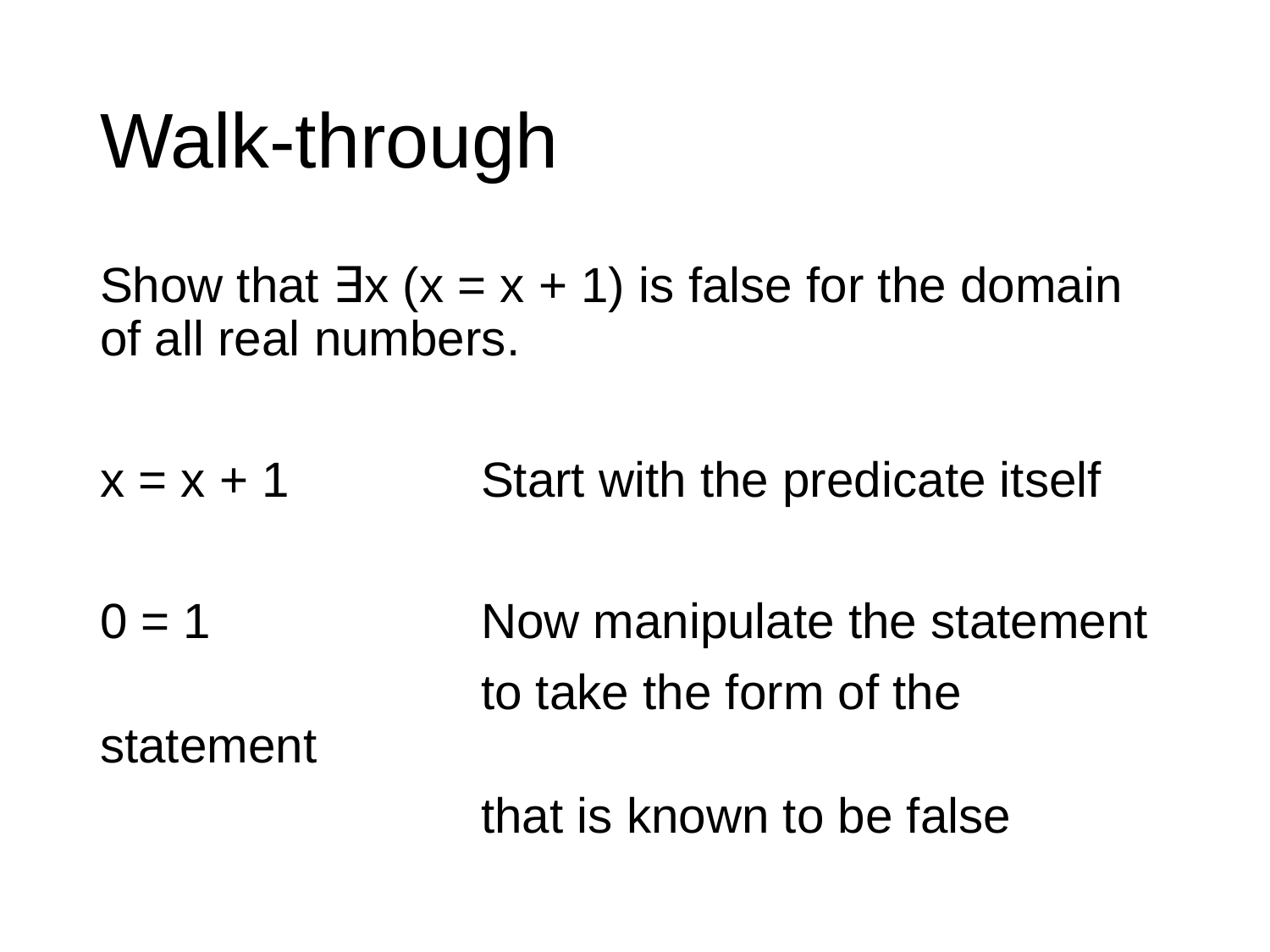

# Walk-through
Show that ∃x (x = x + 1) is false for the domain of all real numbers.

x = x + 1		Start with the predicate itself

0 = 1			Now manipulate the statement
			to take the form of the statement
			that is known to be false